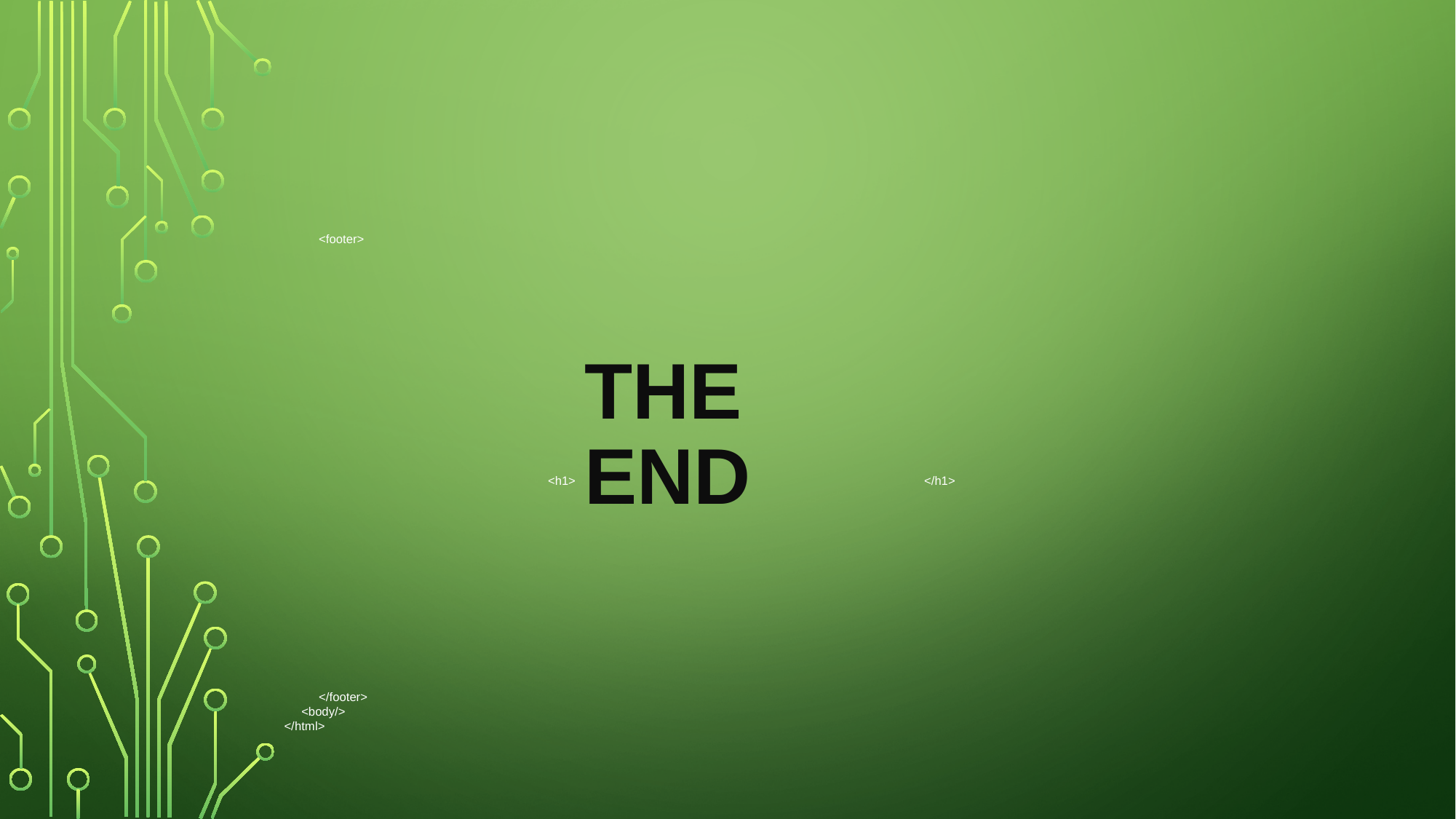

<footer>
# The End
<h1>
</h1>
          </footer>
     <body/>
</html>